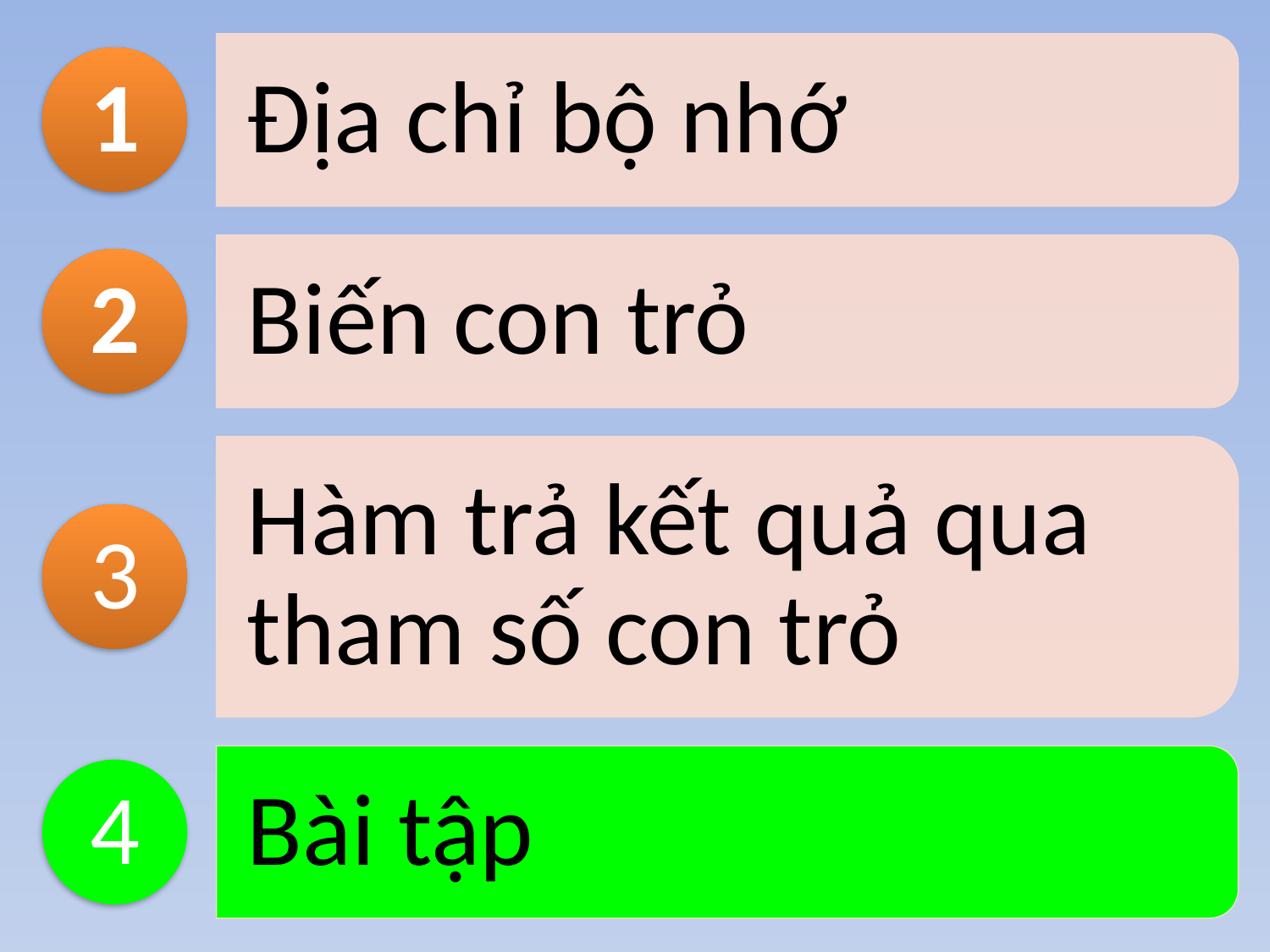

Địa chỉ bộ nhớ
1
Biến con trỏ
2
Hàm trả kết quả qua tham số con trỏ
3
Bài tập
4